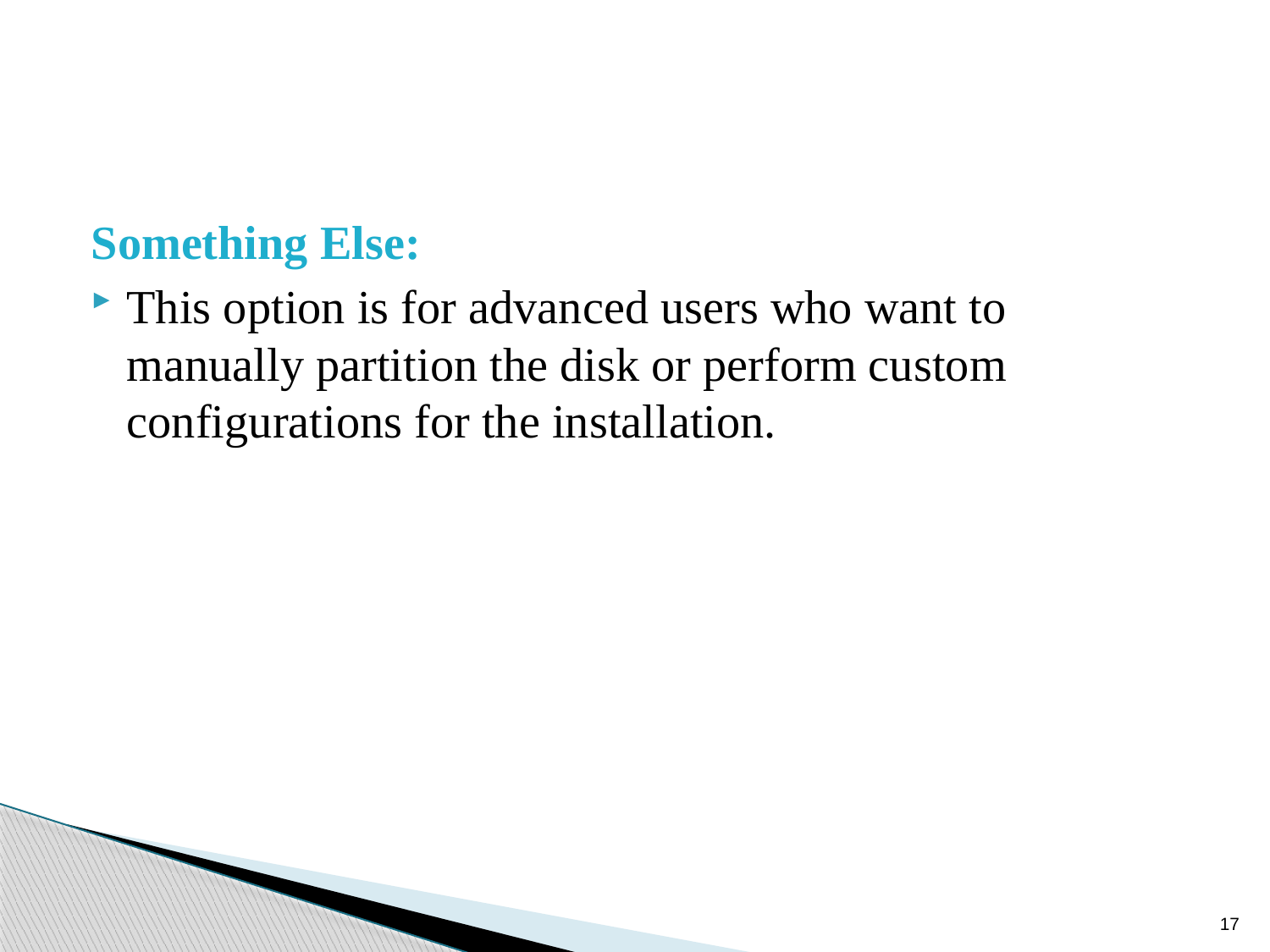

Something Else:
This option is for advanced users who want to manually partition the disk or perform custom configurations for the installation.

17